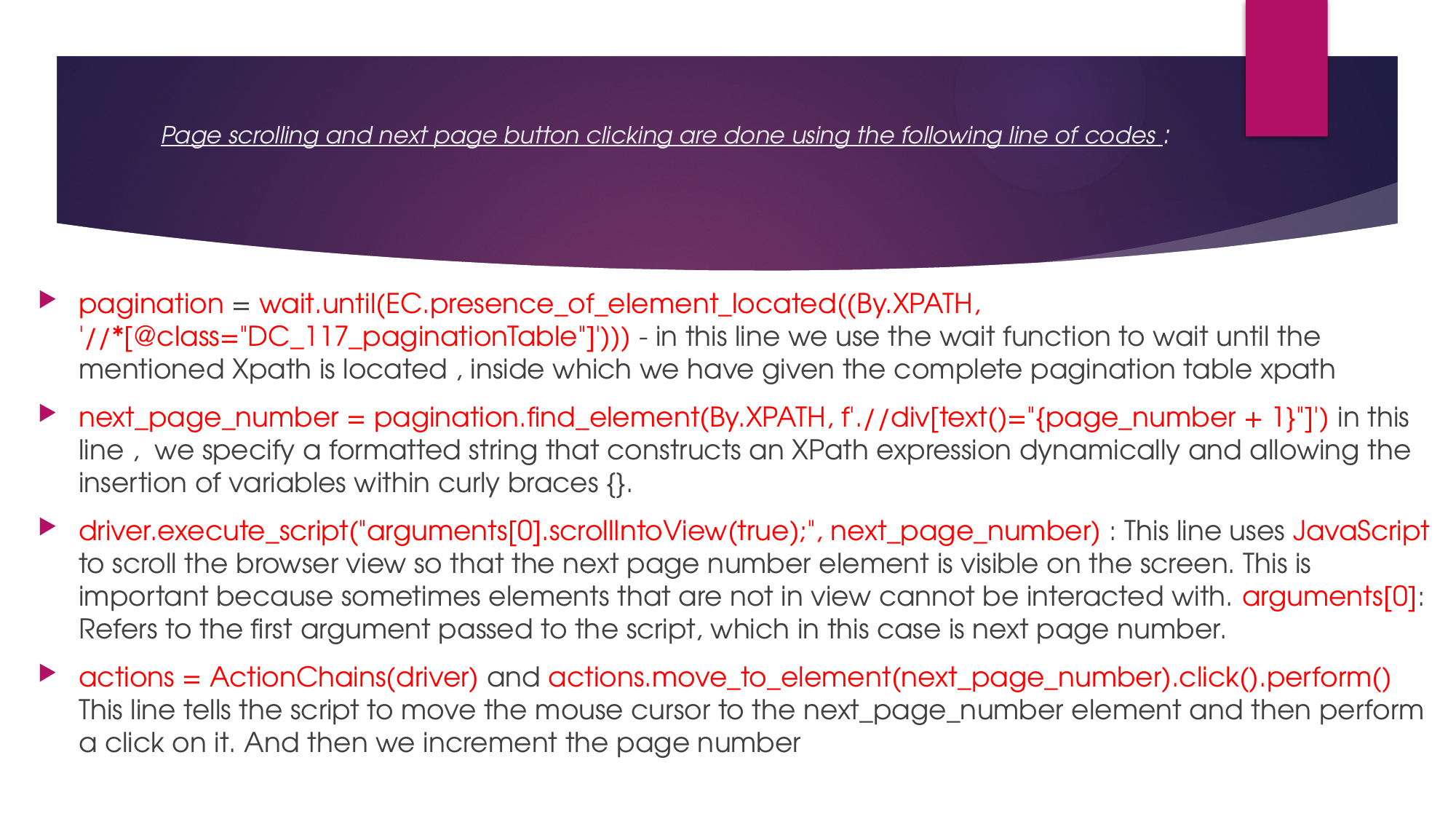

# Page scrolling and next page button clicking are done using the following line of codes :
pagination = wait.until(EC.presence_of_element_located((By.XPATH, '//*[@class="DC_117_paginationTable"]'))) - in this line we use the wait function to wait until the mentioned Xpath is located , inside which we have given the complete pagination table xpath
next_page_number = pagination.find_element(By.XPATH, f'.//div[text()="{page_number + 1}"]') in this line ,  we specify a formatted string that constructs an XPath expression dynamically and allowing the insertion of variables within curly braces {}.
driver.execute_script("arguments[0].scrollIntoView(true);", next_page_number) : This line uses JavaScript to scroll the browser view so that the next page number element is visible on the screen. This is important because sometimes elements that are not in view cannot be interacted with. arguments[0]: Refers to the first argument passed to the script, which in this case is next page number.
actions = ActionChains(driver) and actions.move_to_element(next_page_number).click().perform() This line tells the script to move the mouse cursor to the next_page_number element and then perform a click on it. And then we increment the page number